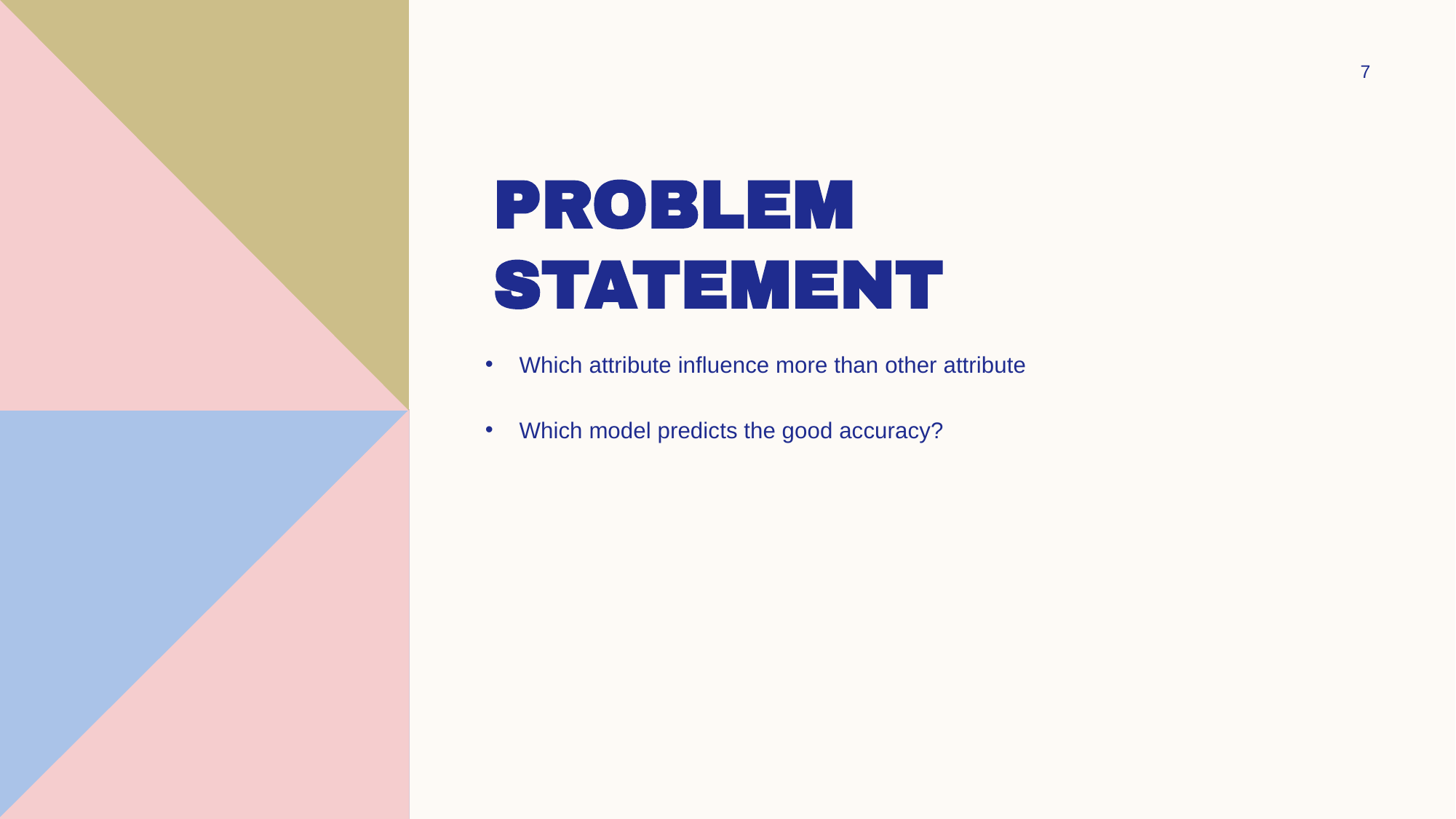

7
# Problem statement
Which attribute influence more than other attribute

Which model predicts the good accuracy?